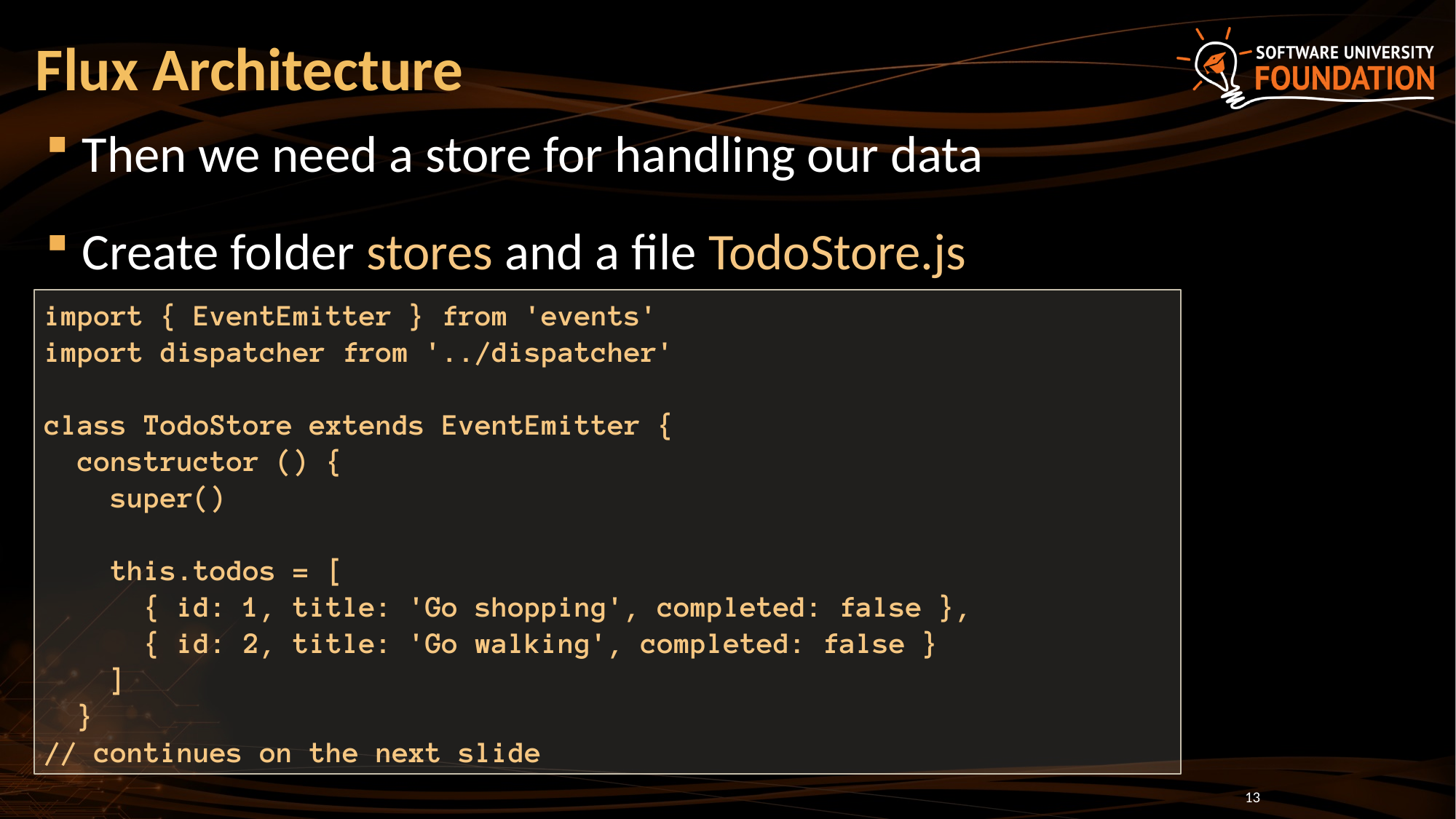

# Flux Architecture
Then we need a store for handling our data
Create folder stores and a file TodoStore.js
import { EventEmitter } from 'events'
import dispatcher from '../dispatcher'

class TodoStore extends EventEmitter {
  constructor () {
    super()

    this.todos = [
      { id: 1, title: 'Go shopping', completed: false },
      { id: 2, title: 'Go walking', completed: false }
    ]
  }
// continues on the next slide
13